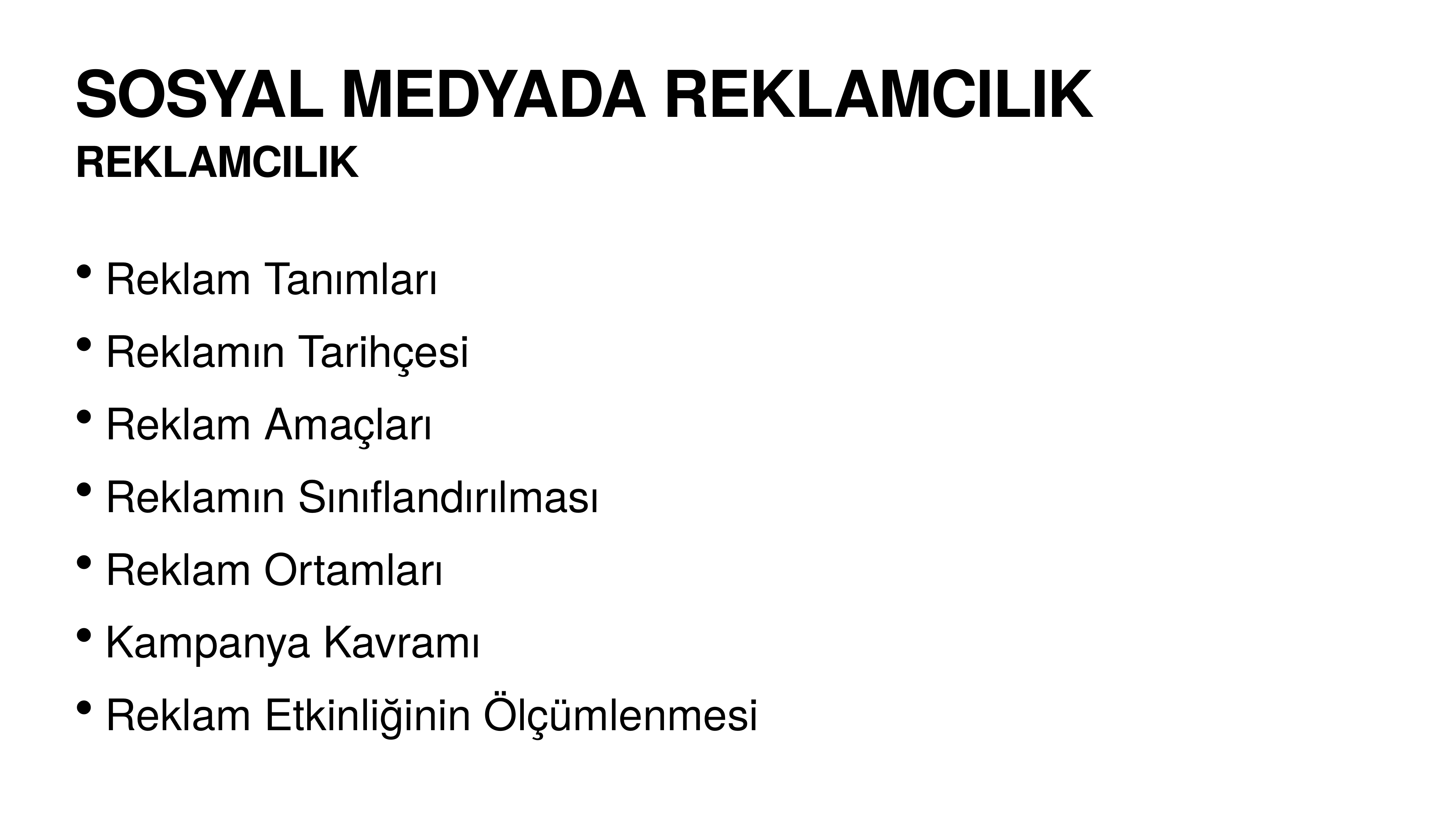

# SOSYAL MEDYADA REKLAMCILIK
REKLAMCILIK
Reklam Tanımları
Reklamın Tarihçesi
Reklam Amaçları
Reklamın Sınıflandırılması
Reklam Ortamları
Kampanya Kavramı
Reklam Etkinliğinin Ölçümlenmesi